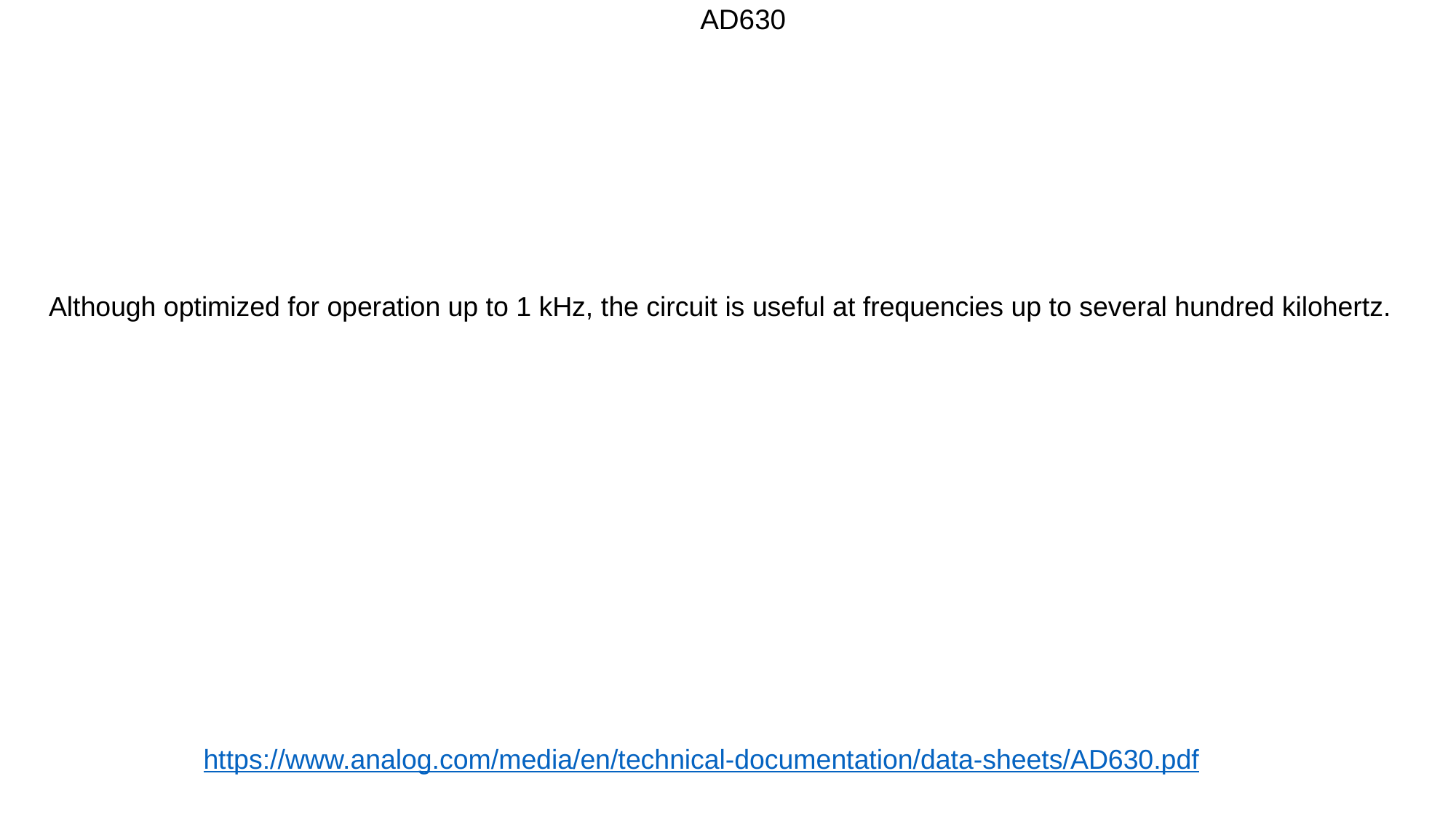

# AD630
Although optimized for operation up to 1 kHz, the circuit is useful at frequencies up to several hundred kilohertz.
https://www.analog.com/media/en/technical-documentation/data-sheets/AD630.pdf